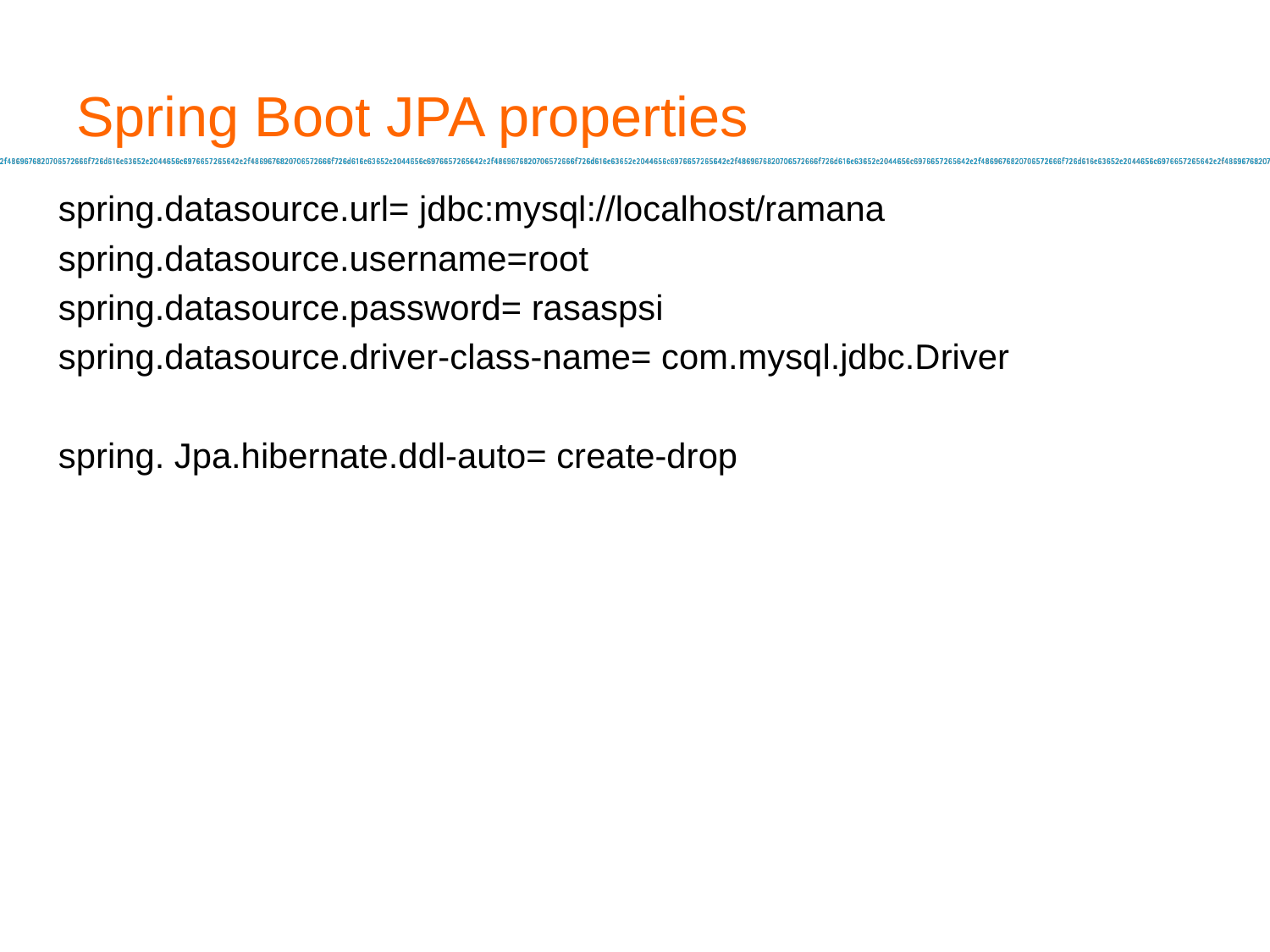

# Spring Boot JPA properties
spring.datasource.url= jdbc:mysql://localhost/ramana
spring.datasource.username=root
spring.datasource.password= rasaspsi
spring.datasource.driver-class-name= com.mysql.jdbc.Driver

spring. Jpa.hibernate.ddl-auto= create-drop